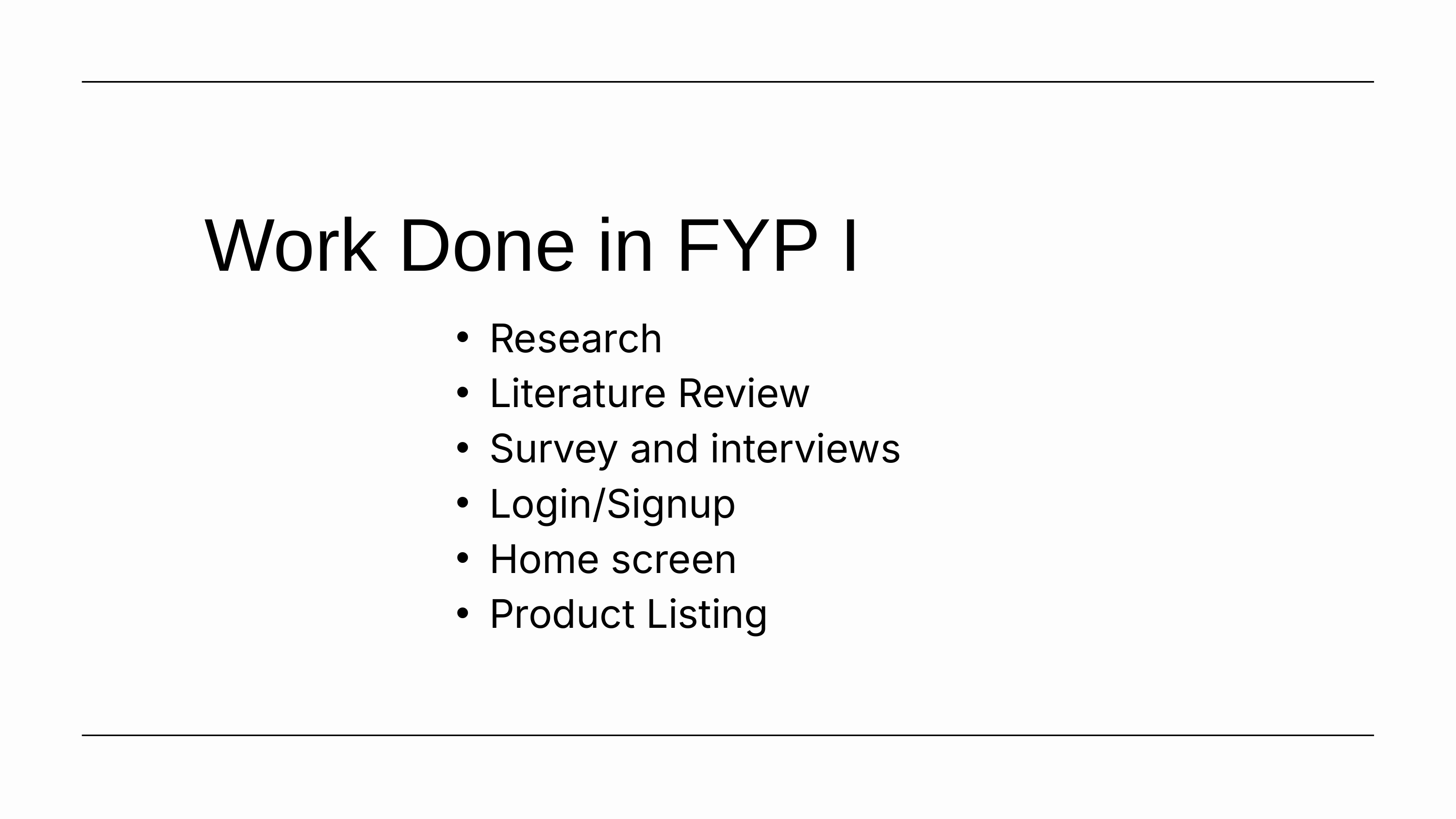

Work Done in FYP I
Research
Literature Review
Survey and interviews
Login/Signup
Home screen
Product Listing